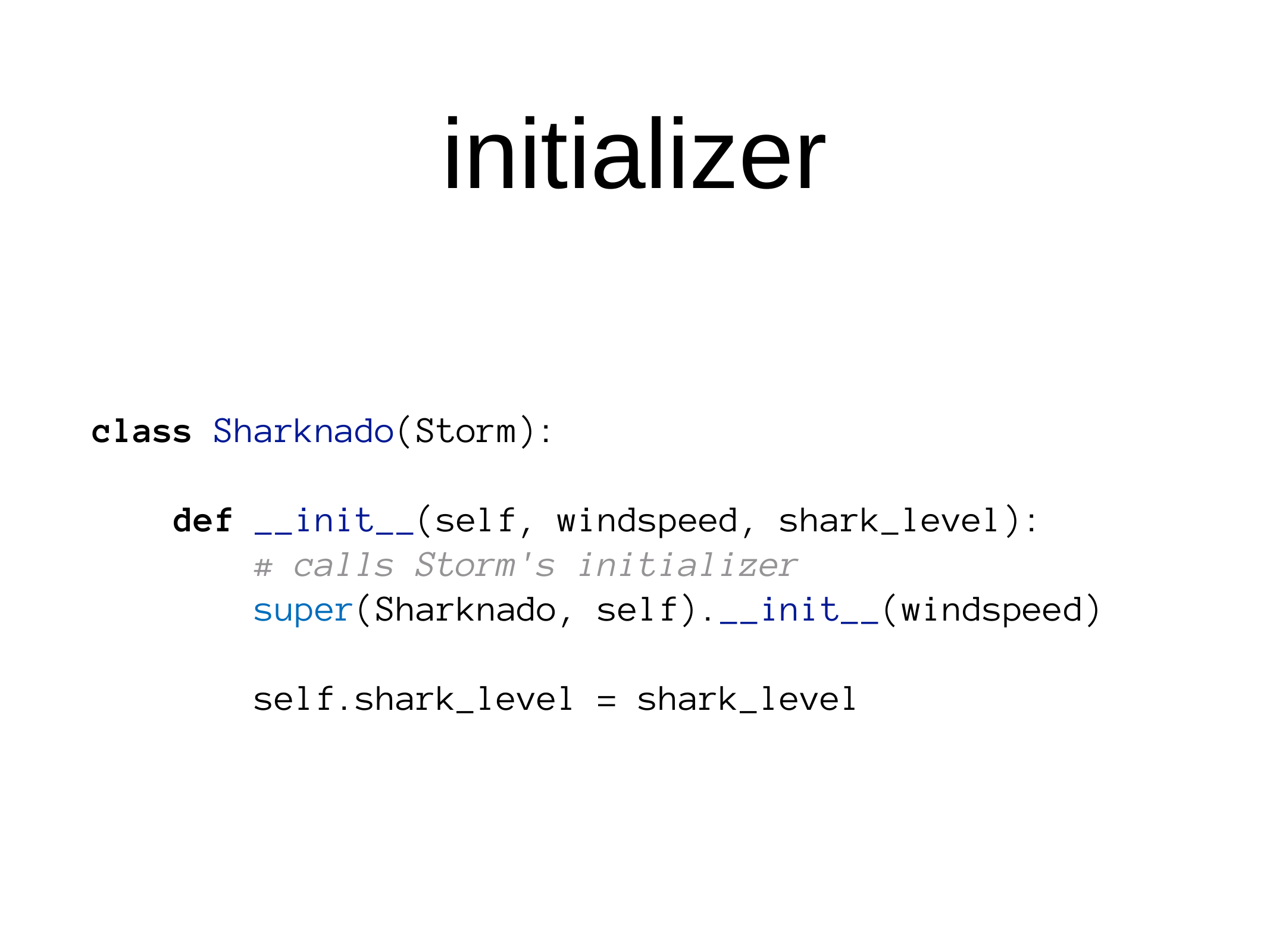

# initializer
class Sharknado(Storm):

    def __init__(self, windspeed, shark_level):
        # calls Storm's initializer
        super(Sharknado, self).__init__(windspeed)

        self.shark_level = shark_level